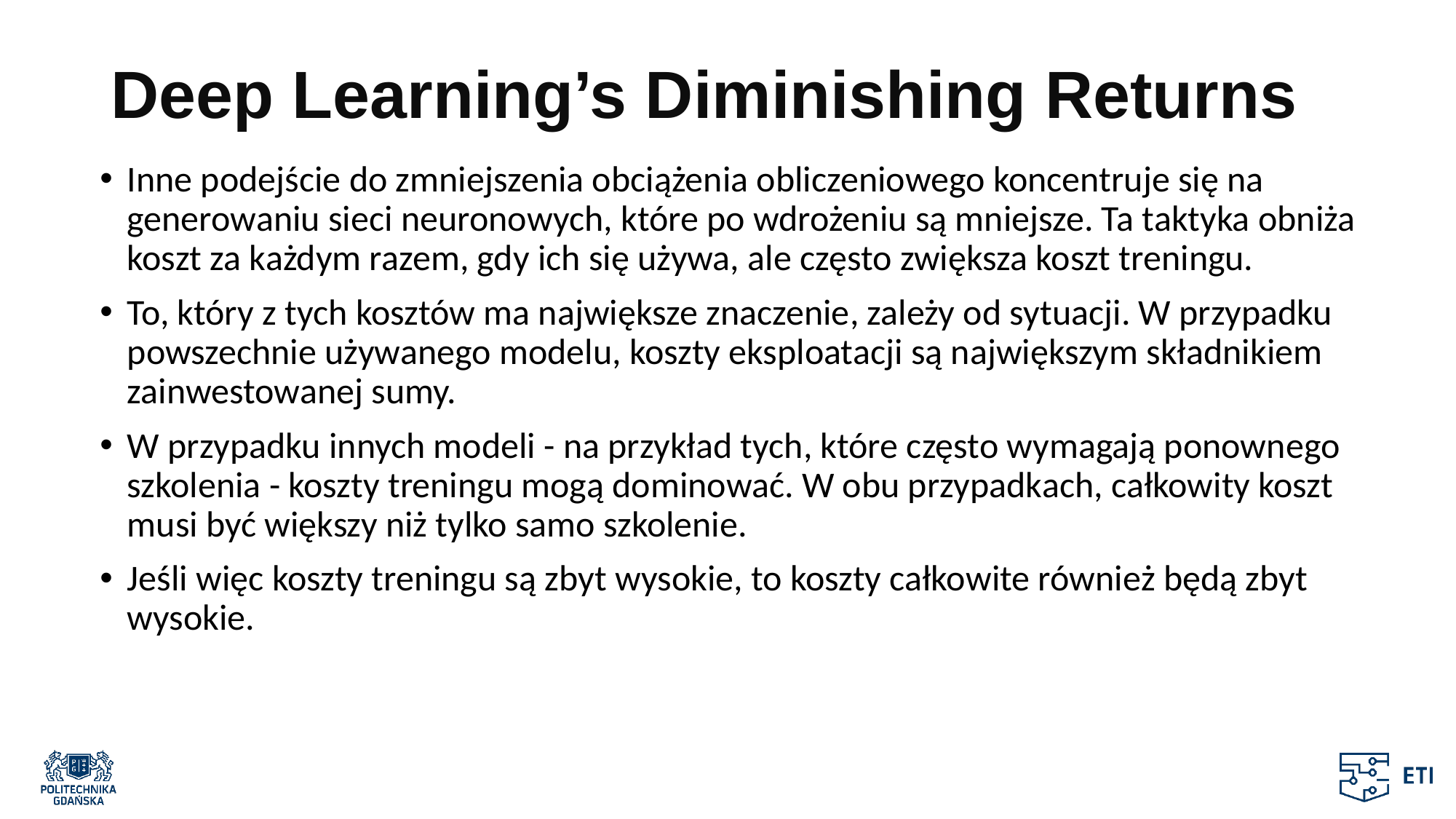

# Deep Learning’s Diminishing Returns
Inne podejście do zmniejszenia obciążenia obliczeniowego koncentruje się na generowaniu sieci neuronowych, które po wdrożeniu są mniejsze. Ta taktyka obniża koszt za każdym razem, gdy ich się używa, ale często zwiększa koszt treningu.
To, który z tych kosztów ma największe znaczenie, zależy od sytuacji. W przypadku powszechnie używanego modelu, koszty eksploatacji są największym składnikiem zainwestowanej sumy.
W przypadku innych modeli - na przykład tych, które często wymagają ponownego szkolenia - koszty treningu mogą dominować. W obu przypadkach, całkowity koszt musi być większy niż tylko samo szkolenie.
Jeśli więc koszty treningu są zbyt wysokie, to koszty całkowite również będą zbyt wysokie.